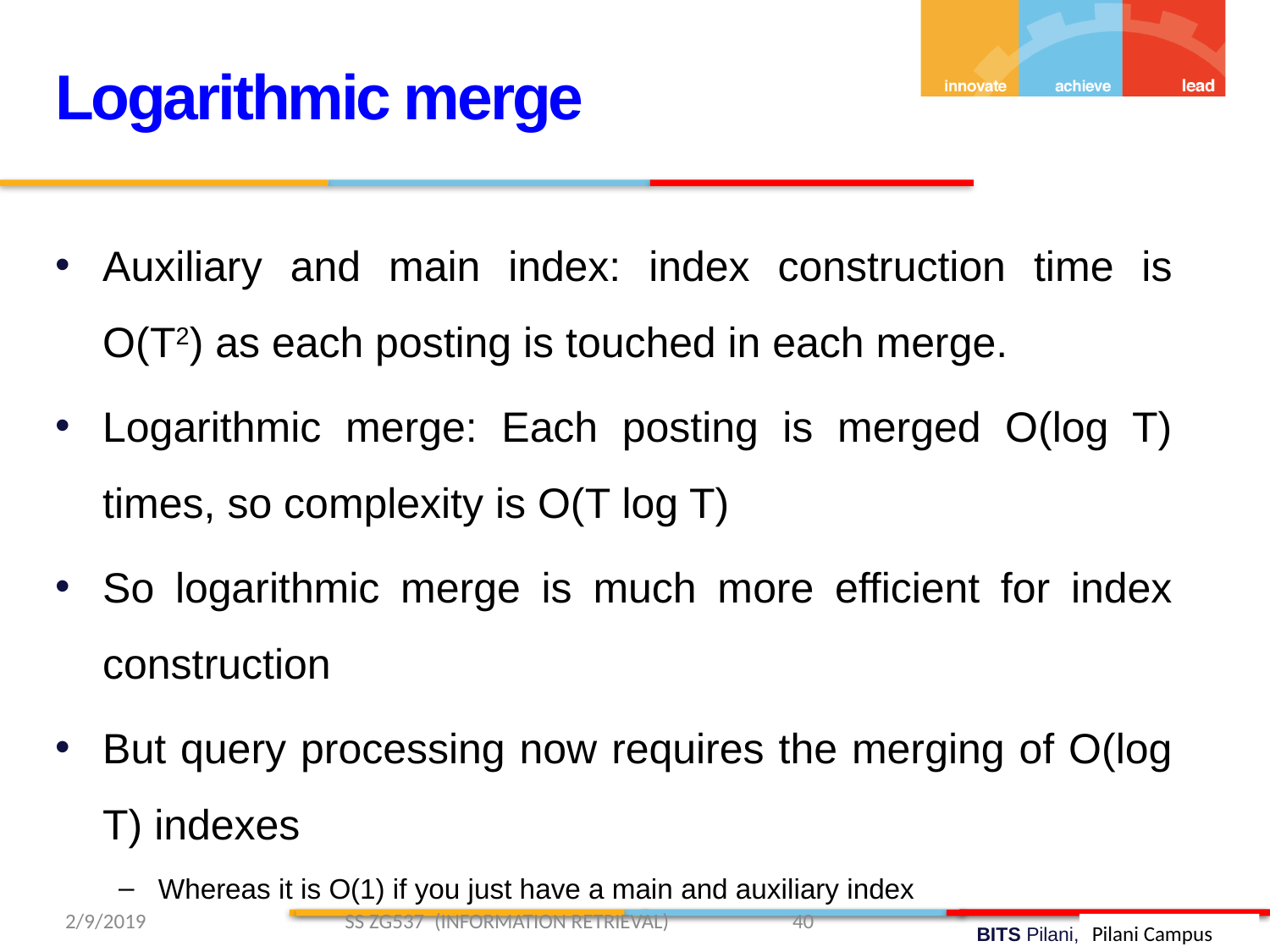

Logarithmic merge
Auxiliary and main index: index construction time is O(T2) as each posting is touched in each merge.
Logarithmic merge: Each posting is merged O(log T) times, so complexity is O(T log T)
So logarithmic merge is much more efficient for index construction
But query processing now requires the merging of O(log T) indexes
Whereas it is O(1) if you just have a main and auxiliary index

2/9/2019                                         SS ZG537  (INFORMATION RETRIEVAL)                         40
Pilani Campus